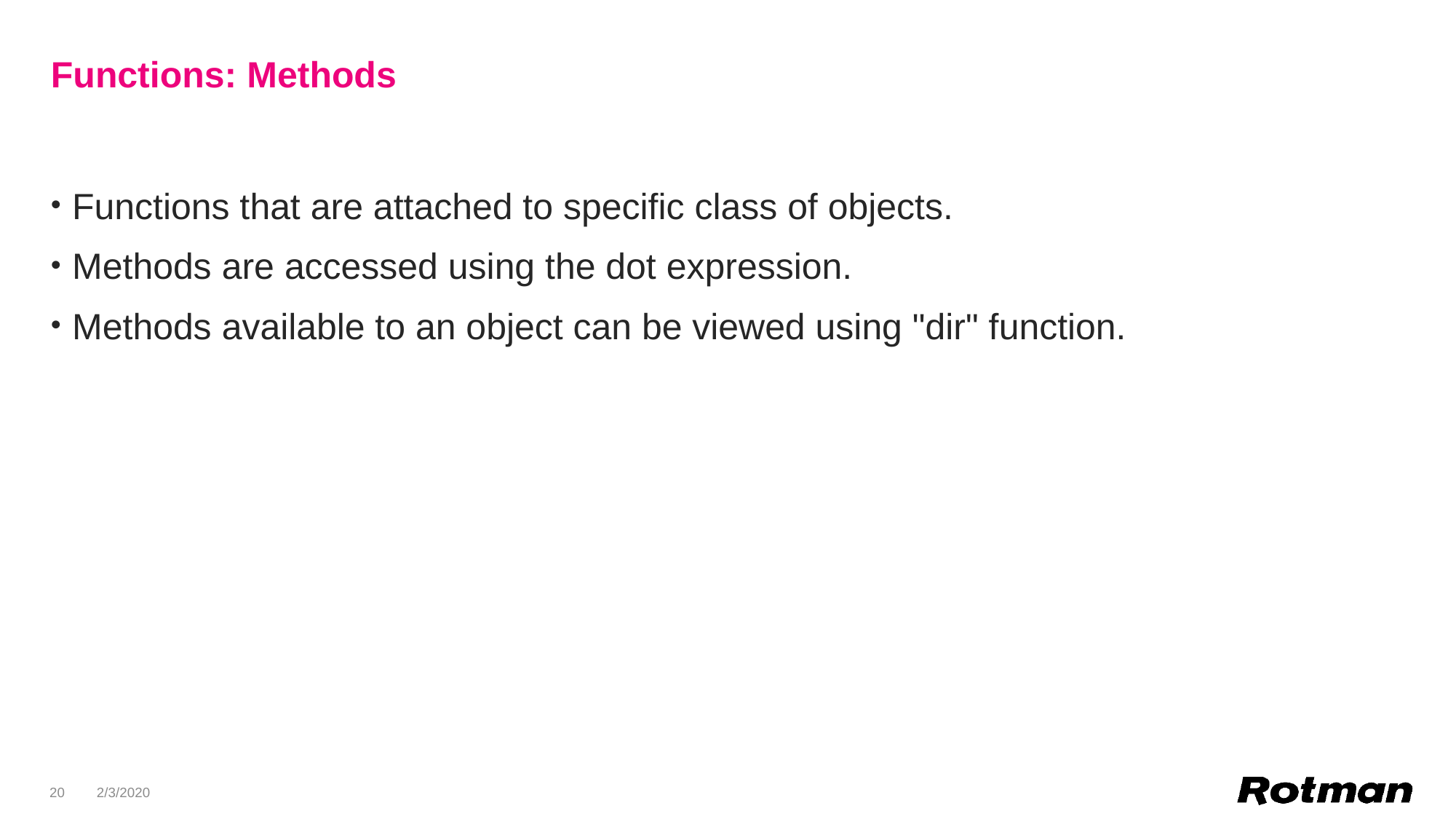

# Functions: Methods
Functions that are attached to specific class of objects.
Methods are accessed using the dot expression.
Methods available to an object can be viewed using "dir" function.

20
2/3/2020